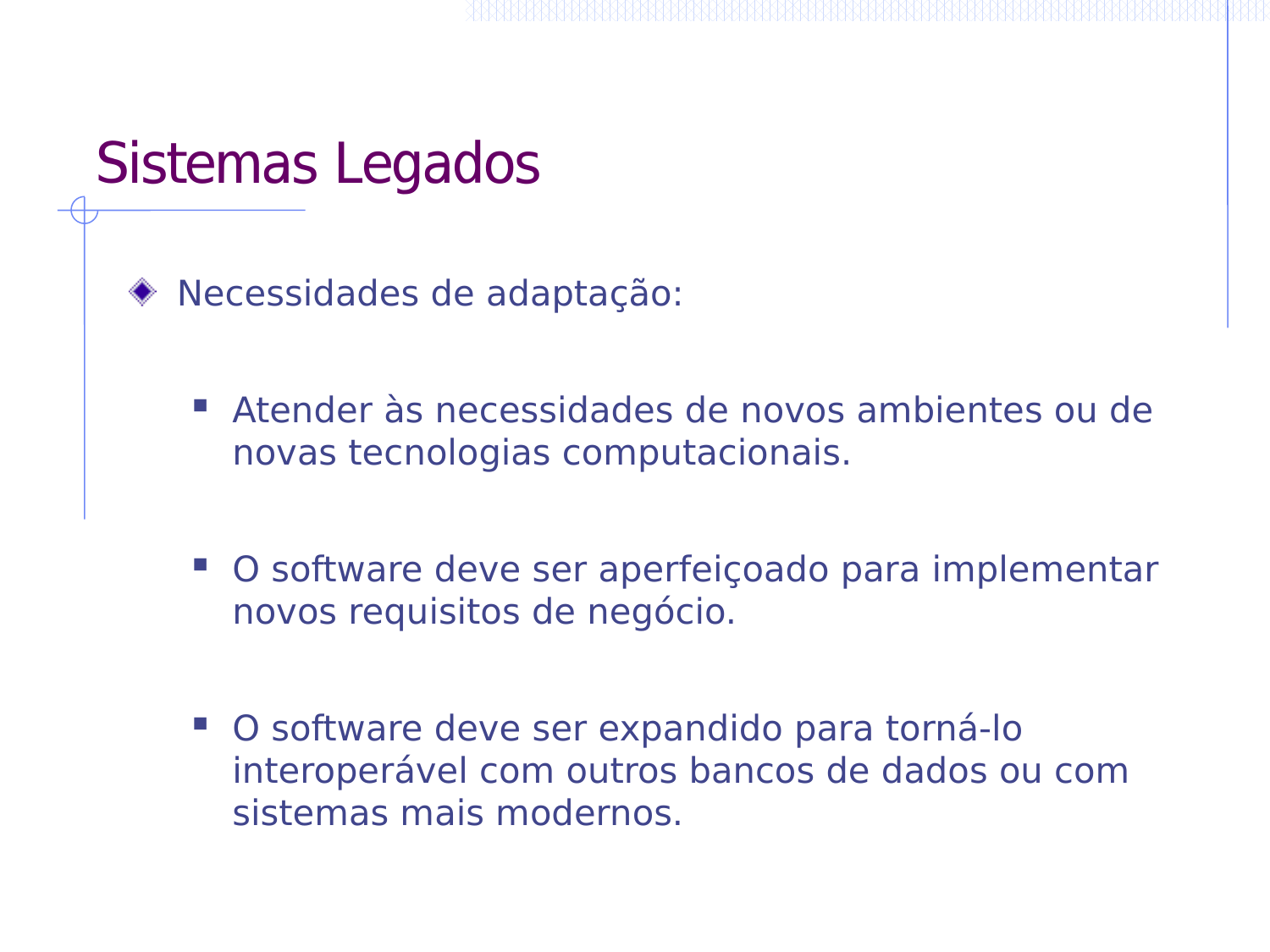

# Sistemas Legados
Necessidades de adaptação:

Atender às necessidades de novos ambientes ou de novas tecnologias computacionais.

O software deve ser aperfeiçoado para implementar novos requisitos de negócio.

O software deve ser expandido para torná-lo interoperável com outros bancos de dados ou com sistemas mais modernos.